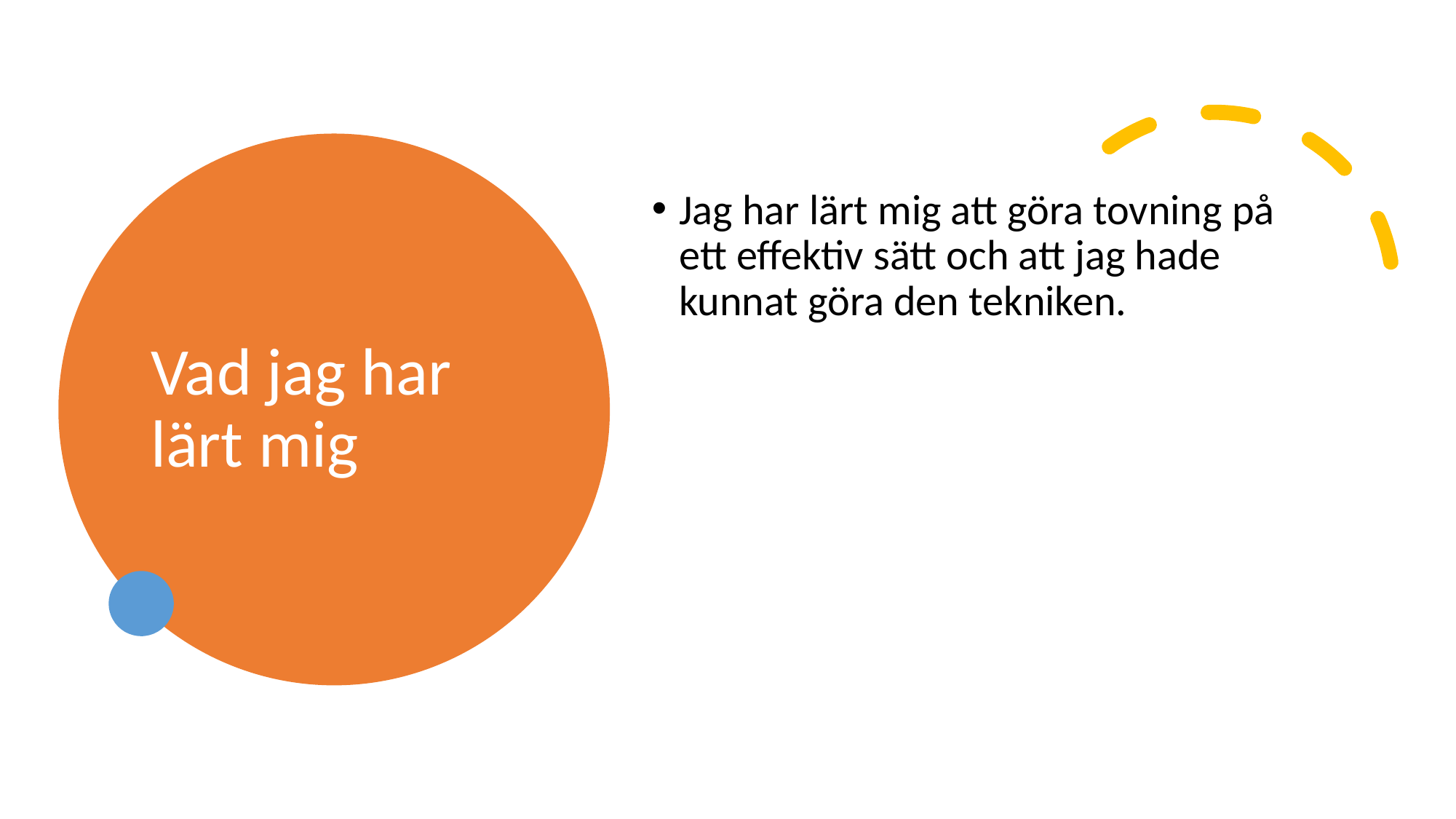

# Vad jag har lärt mig
Jag har lärt mig att göra tovning på ett effektiv sätt och att jag hade kunnat göra den tekniken.